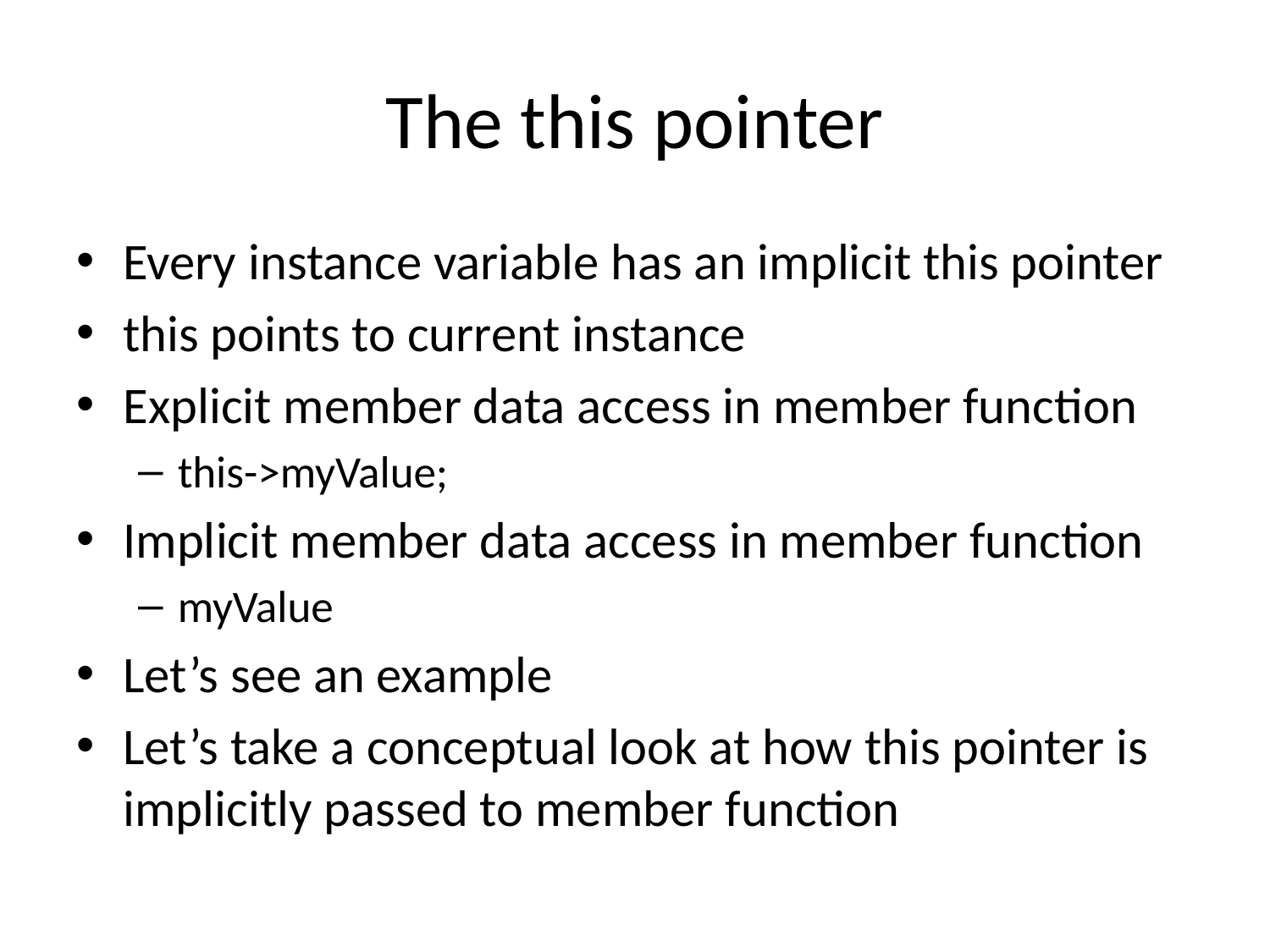

# The this pointer
Every instance variable has an implicit this pointer
this points to current instance
Explicit member data access in member function
this->myValue;
Implicit member data access in member function
myValue
Let’s see an example
Let’s take a conceptual look at how this pointer is implicitly passed to member function